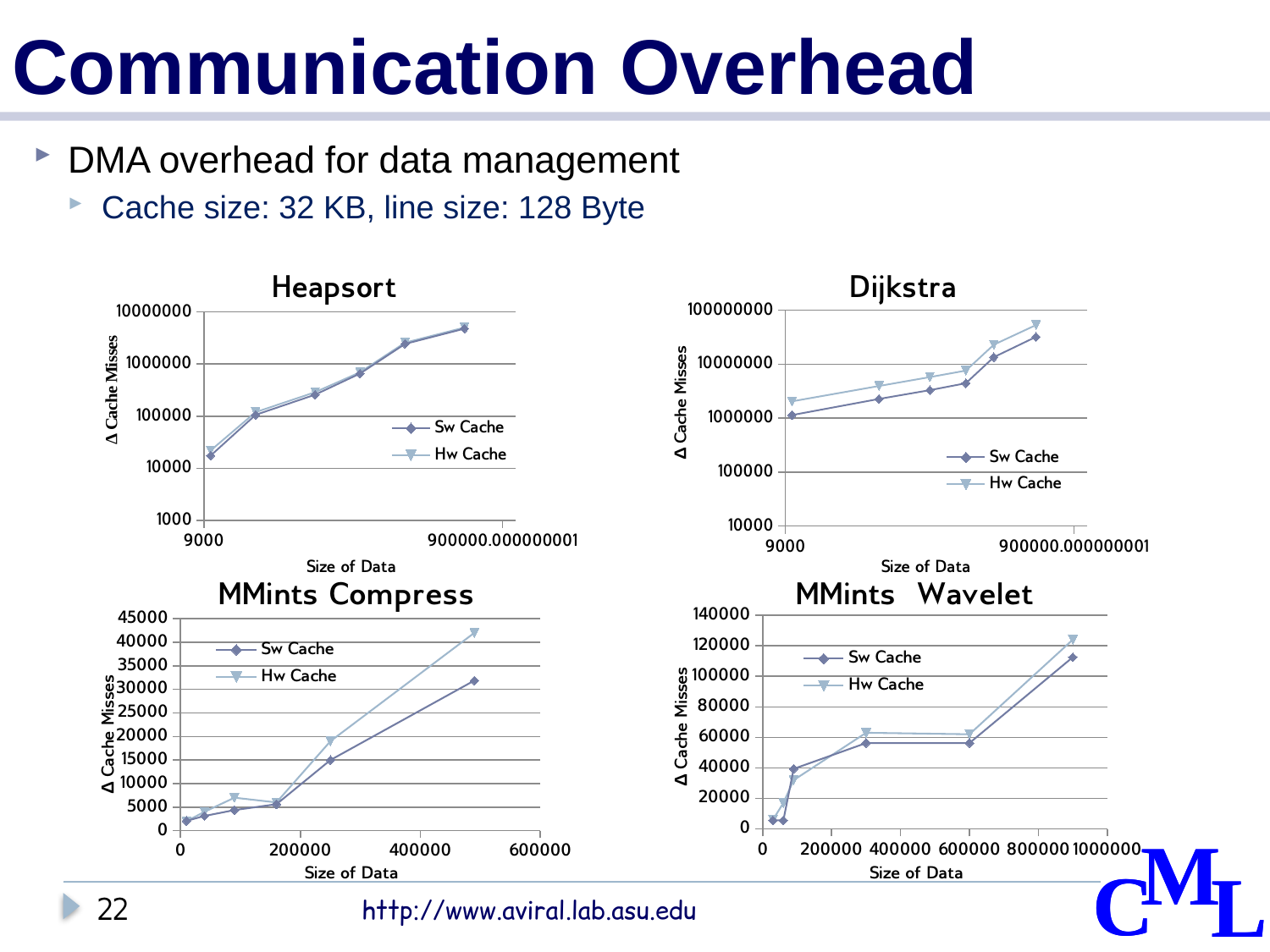

# Communication Overhead
DMA overhead for data management
Cache size: 32 KB, line size: 128 Byte

### Chart: Heapsort

| Category | Sw Cache | Hw Cache |
|---|---|---|

### Chart: Dijkstra

| Category | Sw Cache | Hw Cache |
|---|---|---|

### Chart: MMints Compress

| Category | Sw Cache | Hw Cache |
|---|---|---|

### Chart: MMints  Wavelet

| Category | Sw Cache | Hw Cache |
|---|---|---|
22